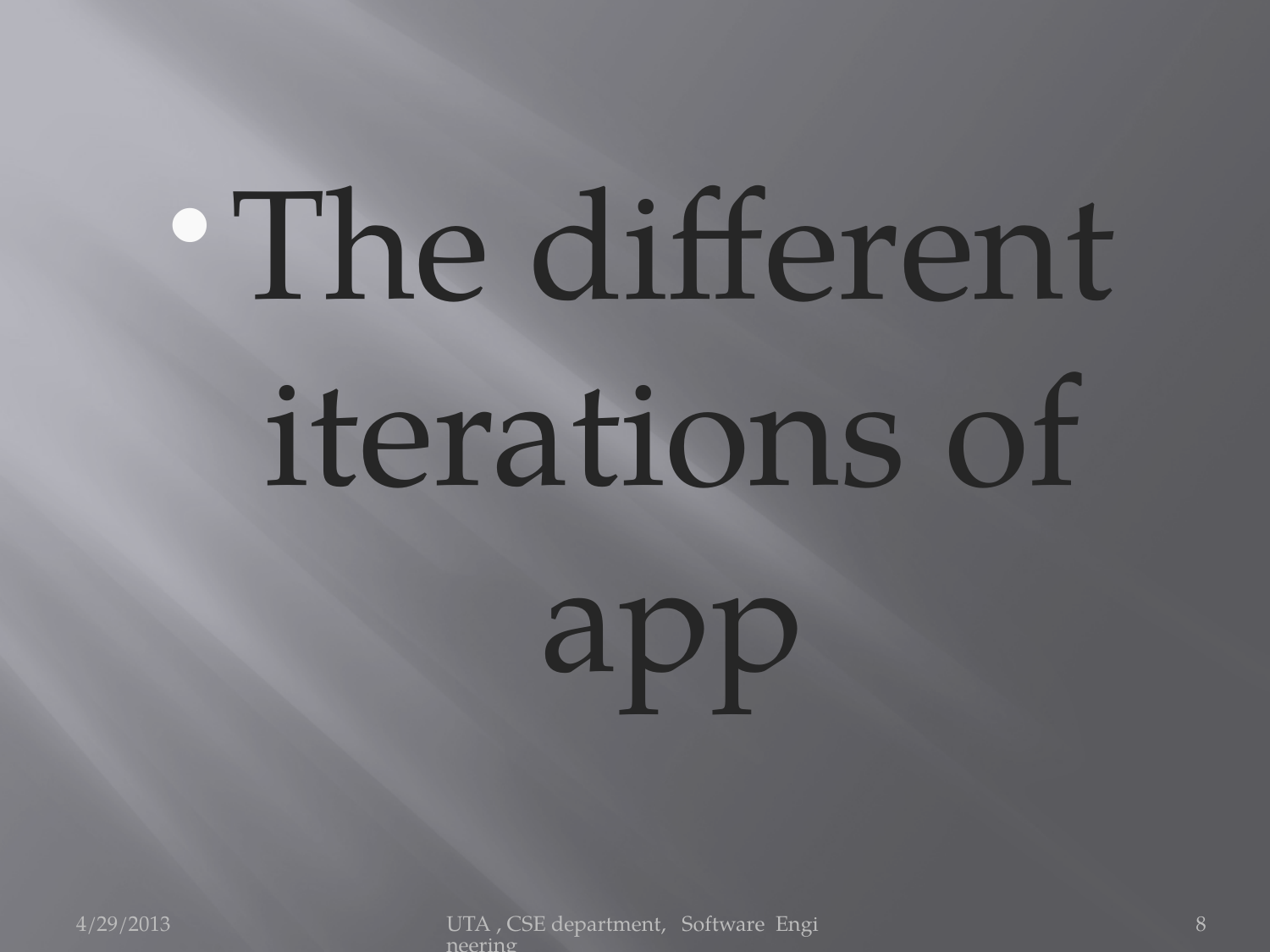

The different iterations of app
4/29/2013
UTA , CSE department,   Software  Engineering
8